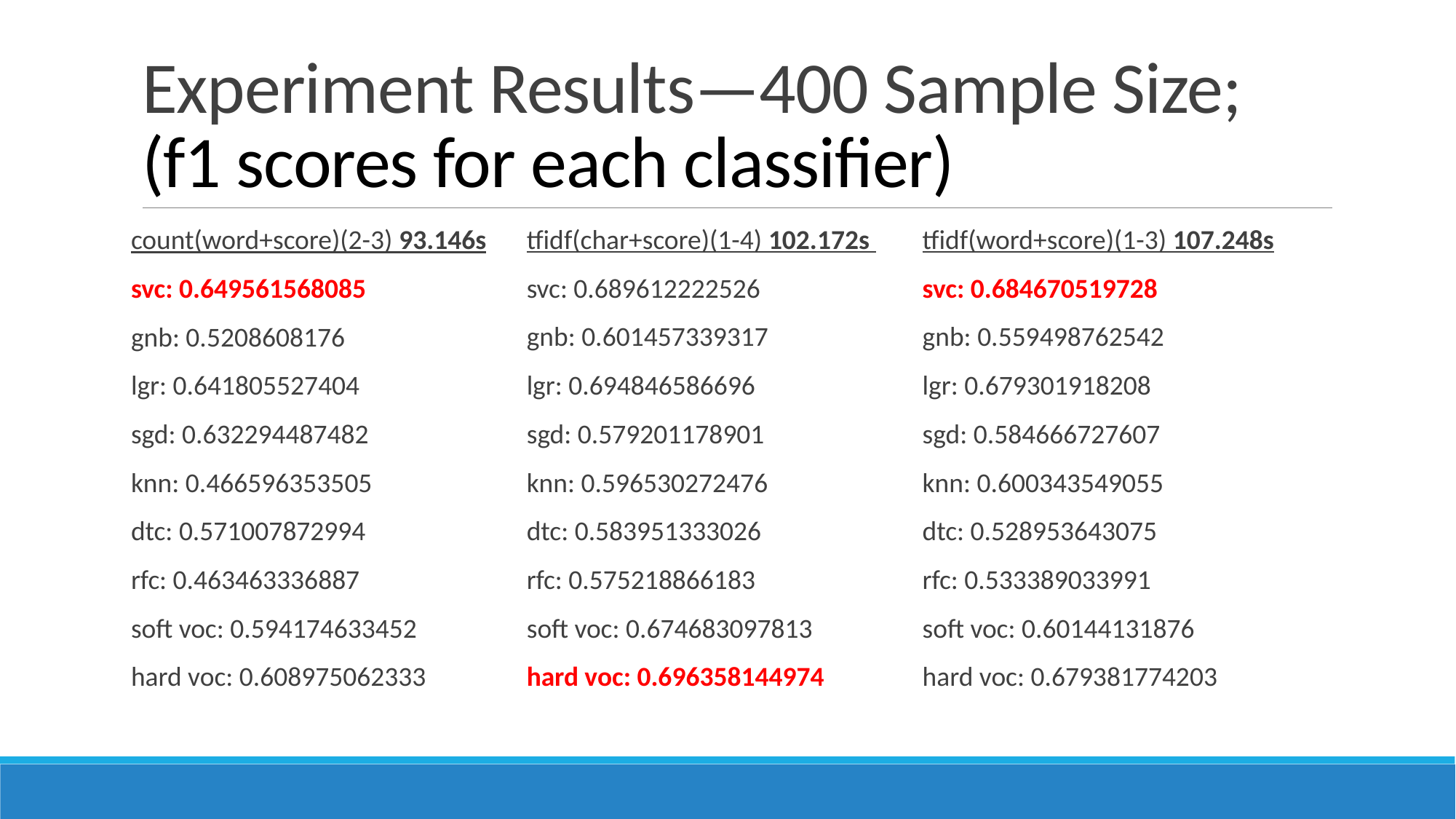

# Experiment Results—400 Sample Size; (f1 scores for each classifier)
count(word+score)(2-3) 93.146s
svc: 0.649561568085
gnb: 0.5208608176
lgr: 0.641805527404
sgd: 0.632294487482
knn: 0.466596353505
dtc: 0.571007872994
rfc: 0.463463336887
soft voc: 0.594174633452
hard voc: 0.608975062333
tfidf(char+score)(1-4) 102.172s
svc: 0.689612222526
gnb: 0.601457339317
lgr: 0.694846586696
sgd: 0.579201178901
knn: 0.596530272476
dtc: 0.583951333026
rfc: 0.575218866183
soft voc: 0.674683097813
hard voc: 0.696358144974
tfidf(word+score)(1-3) 107.248s
svc: 0.684670519728
gnb: 0.559498762542
lgr: 0.679301918208
sgd: 0.584666727607
knn: 0.600343549055
dtc: 0.528953643075
rfc: 0.533389033991
soft voc: 0.60144131876
hard voc: 0.679381774203